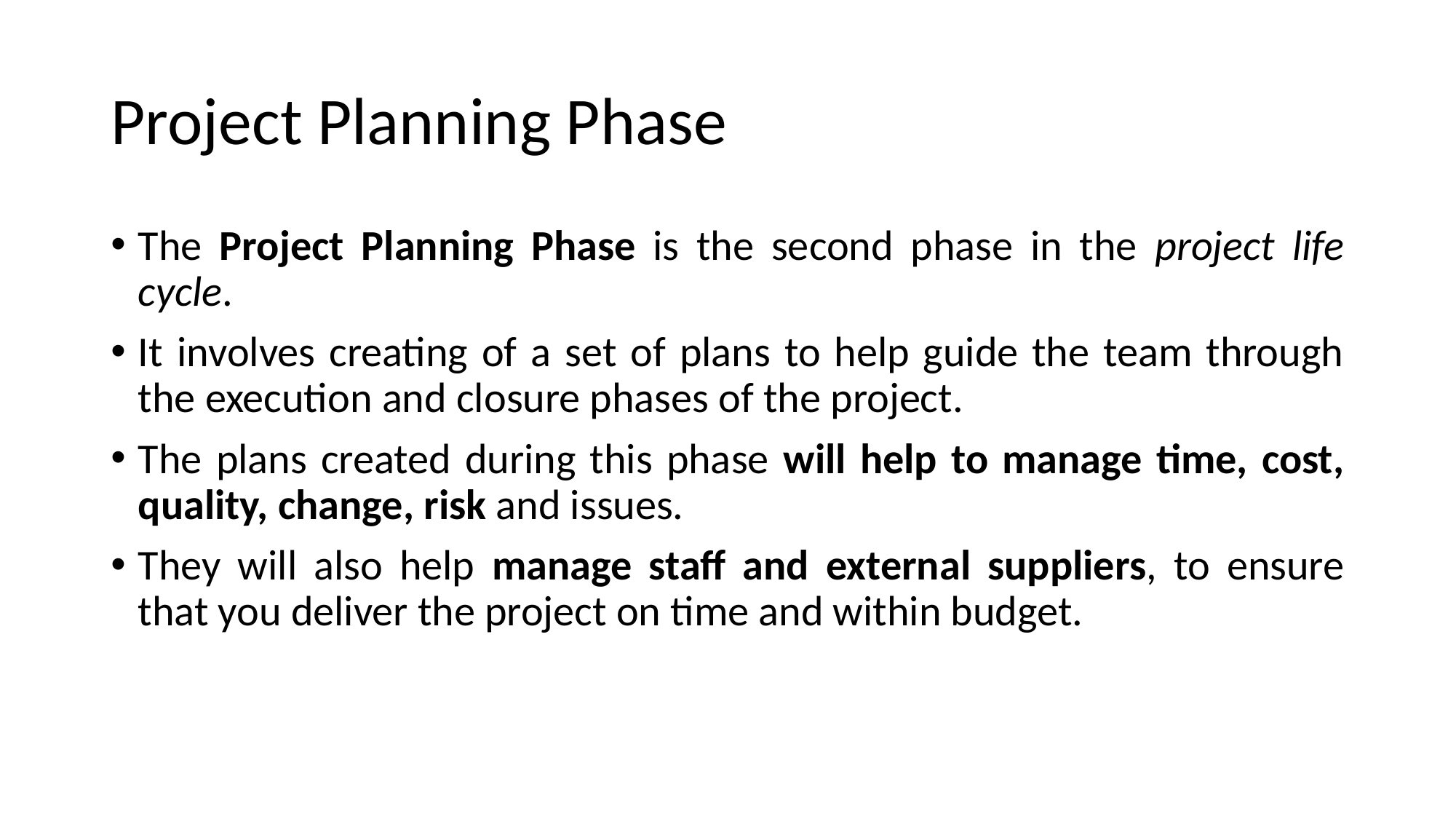

# Project Planning Phase
The Project Planning Phase is the second phase in the project life cycle.
It involves creating of a set of plans to help guide the team through the execution and closure phases of the project.
The plans created during this phase will help to manage time, cost, quality, change, risk and issues.
They will also help manage staff and external suppliers, to ensure that you deliver the project on time and within budget.